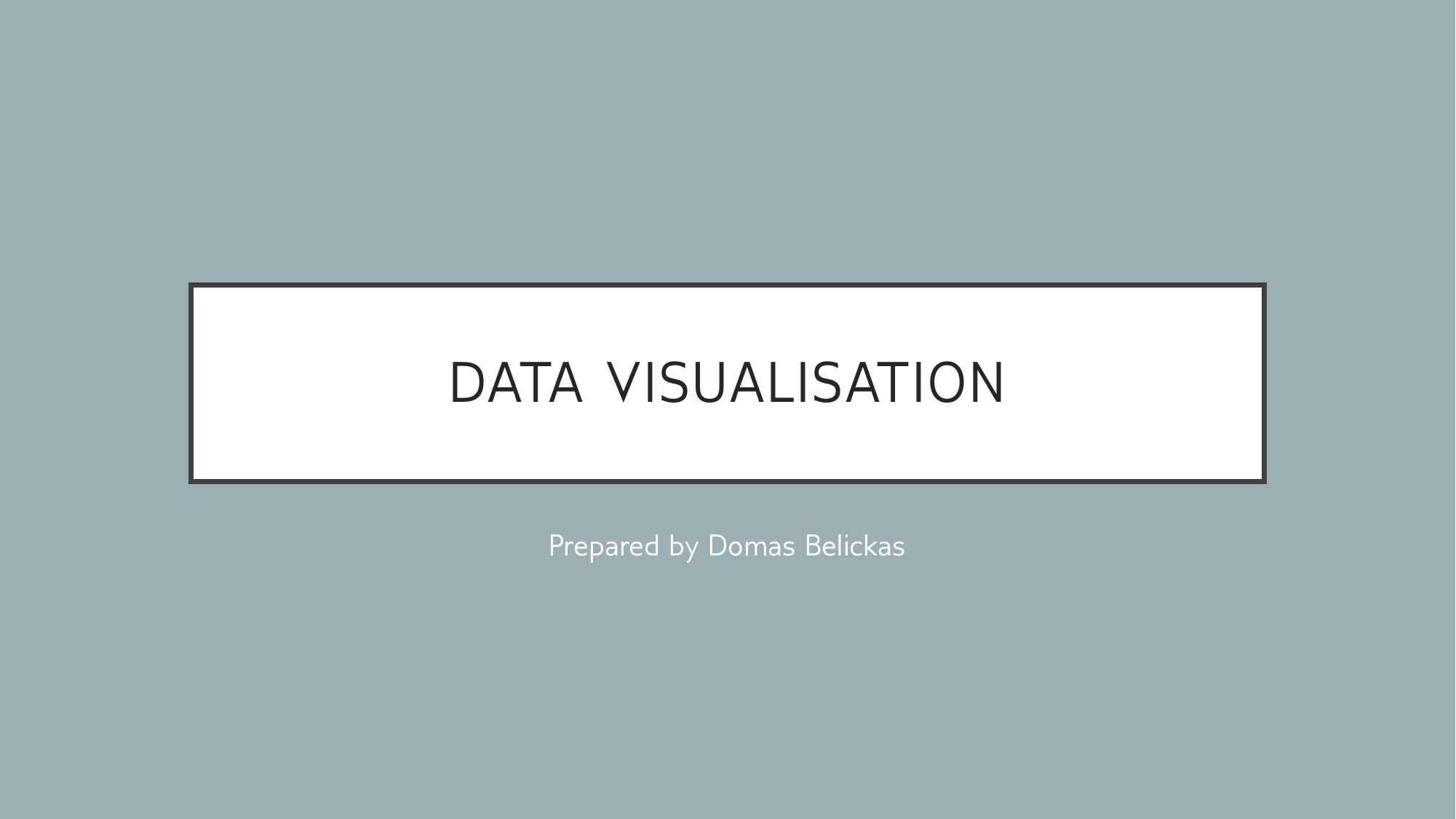

# Data Visualisation
Prepared by Domas Belickas